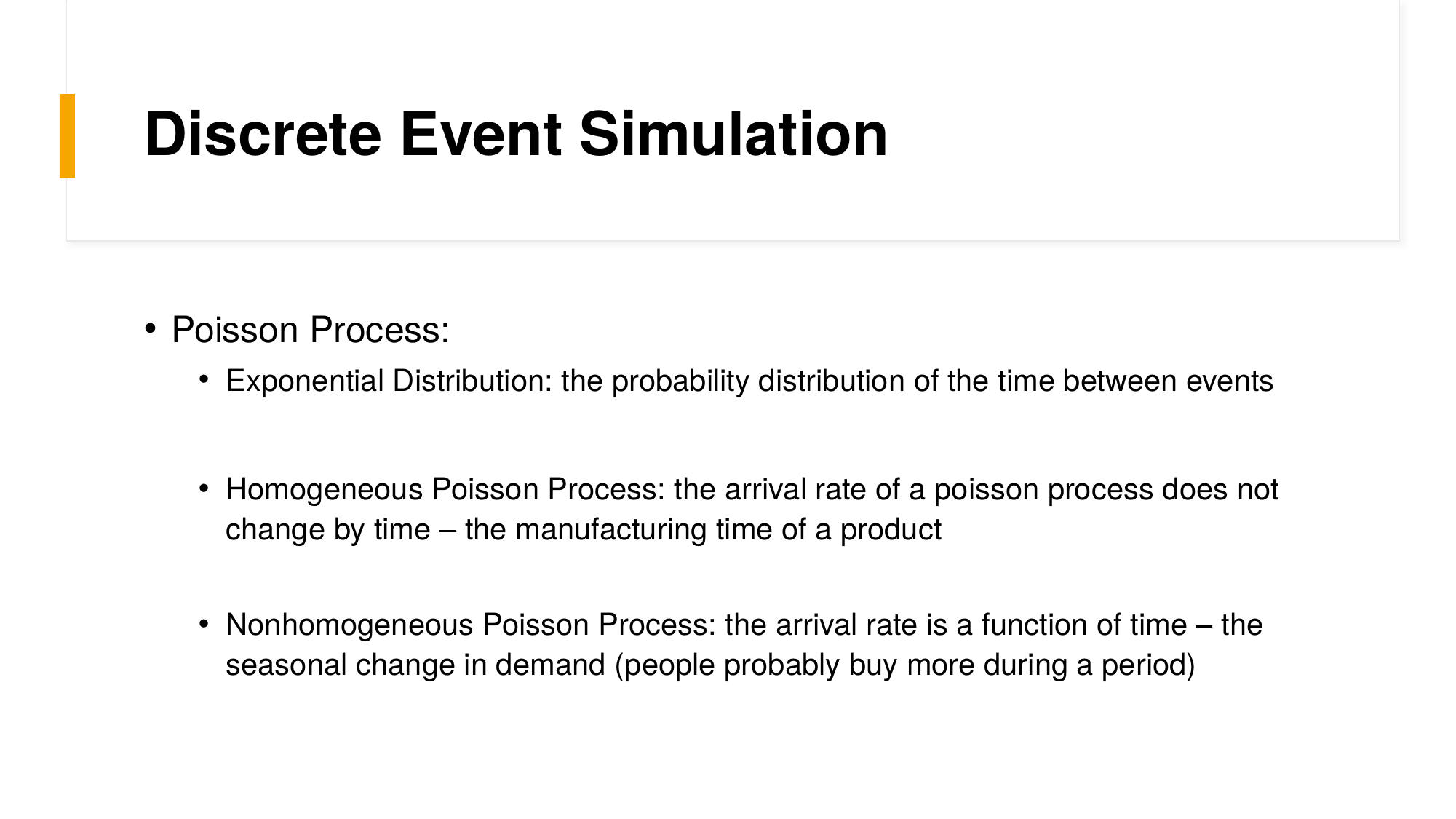

# Discrete Event Simulation
Poisson Process:
Exponential Distribution: the probability distribution of the time between events

Homogeneous Poisson Process: the arrival rate of a poisson process does not change by time – the manufacturing time of a product

Nonhomogeneous Poisson Process: the arrival rate is a function of time – the seasonal change in demand (people probably buy more during a period)